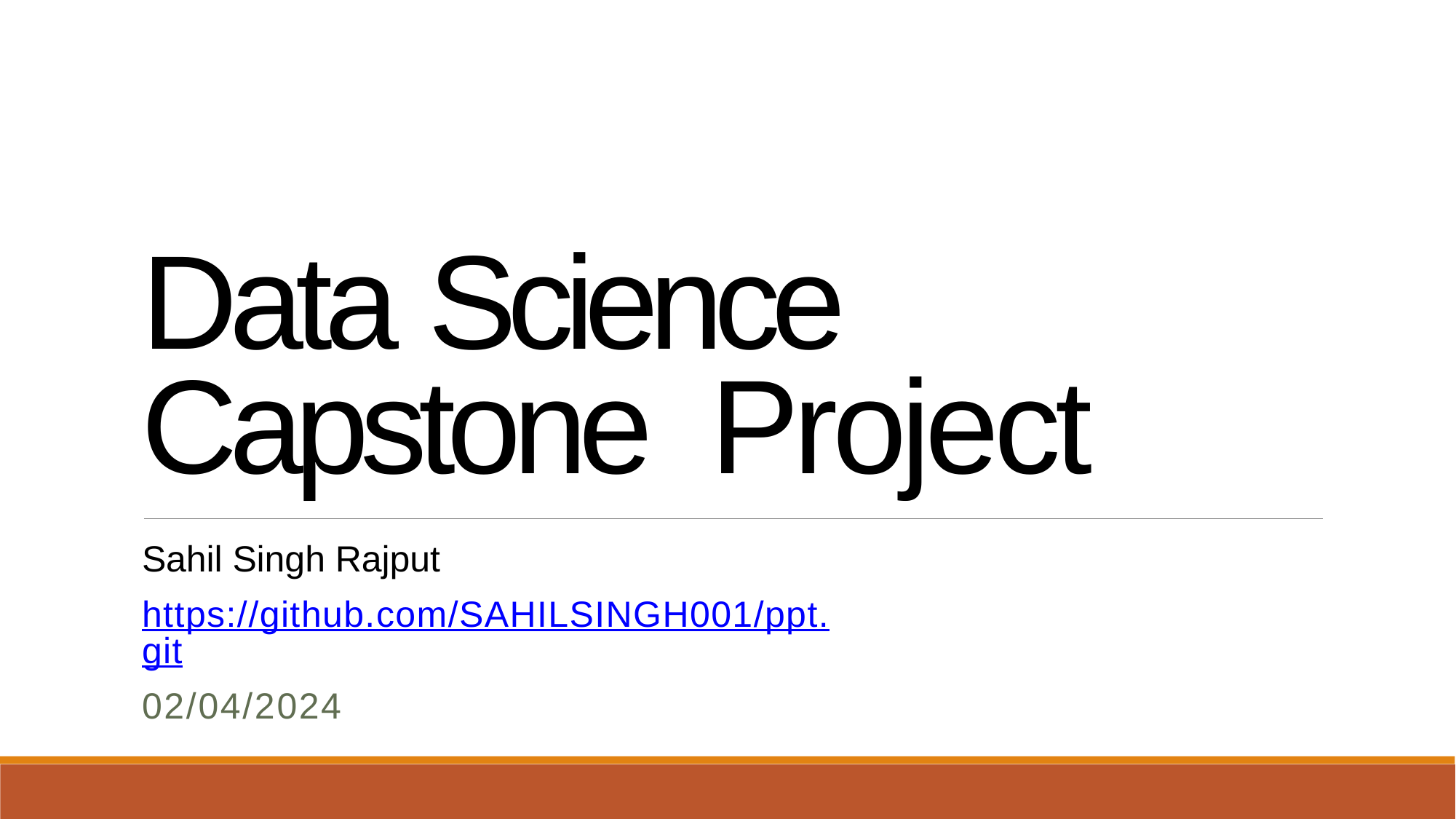

Data Science Capstone  Project

Sahil Singh Rajput
https://github.com/SAHILSINGH001/ppt.git
02/04/2024